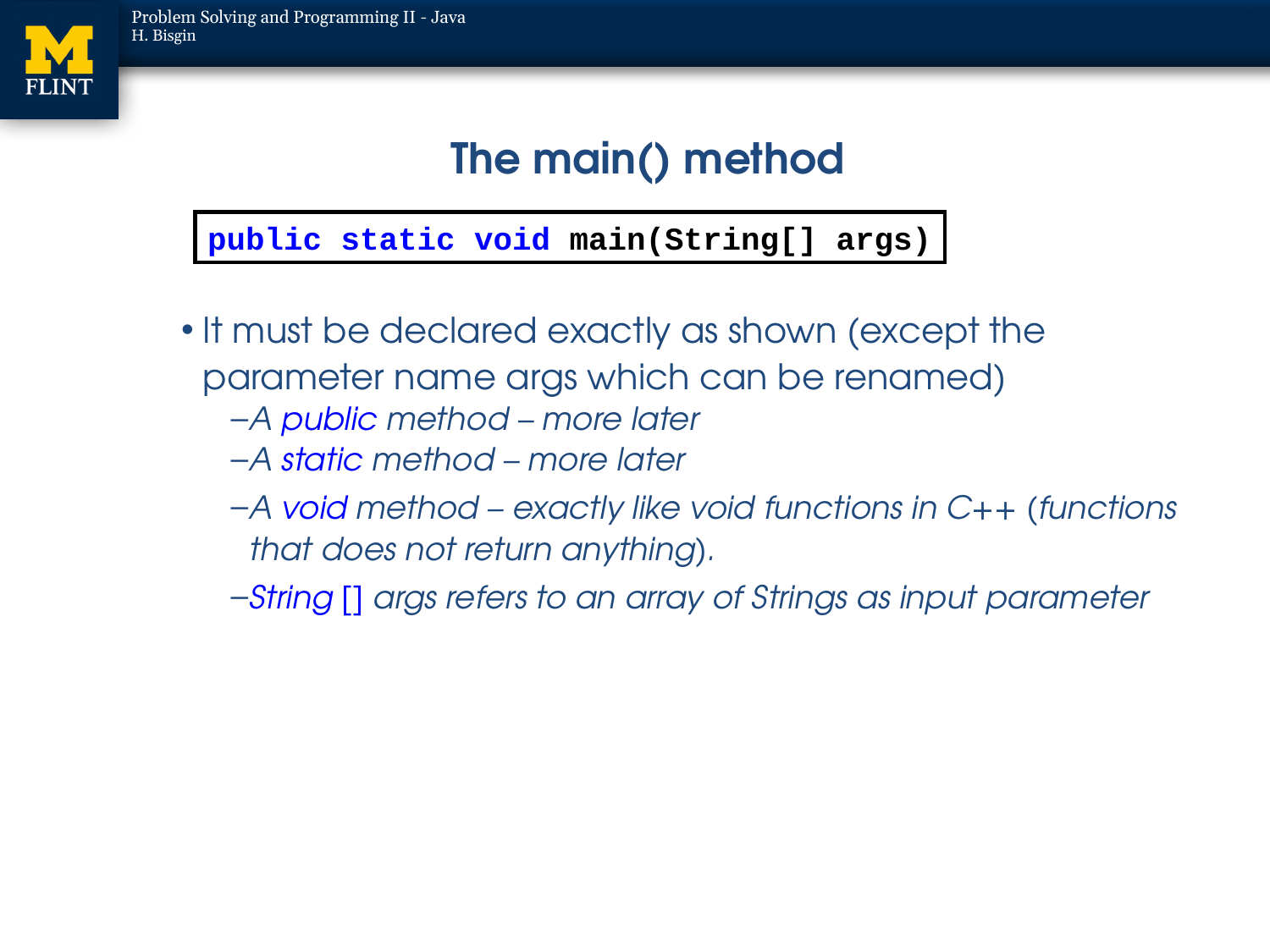

# The main() method
public static void main(String[] args)
It must be declared exactly as shown (except the parameter name args which can be renamed)
A public method – more later
A static method – more later
A void method – exactly like void functions in C++ (functions that does not return anything).
String [] args refers to an array of Strings as input parameter